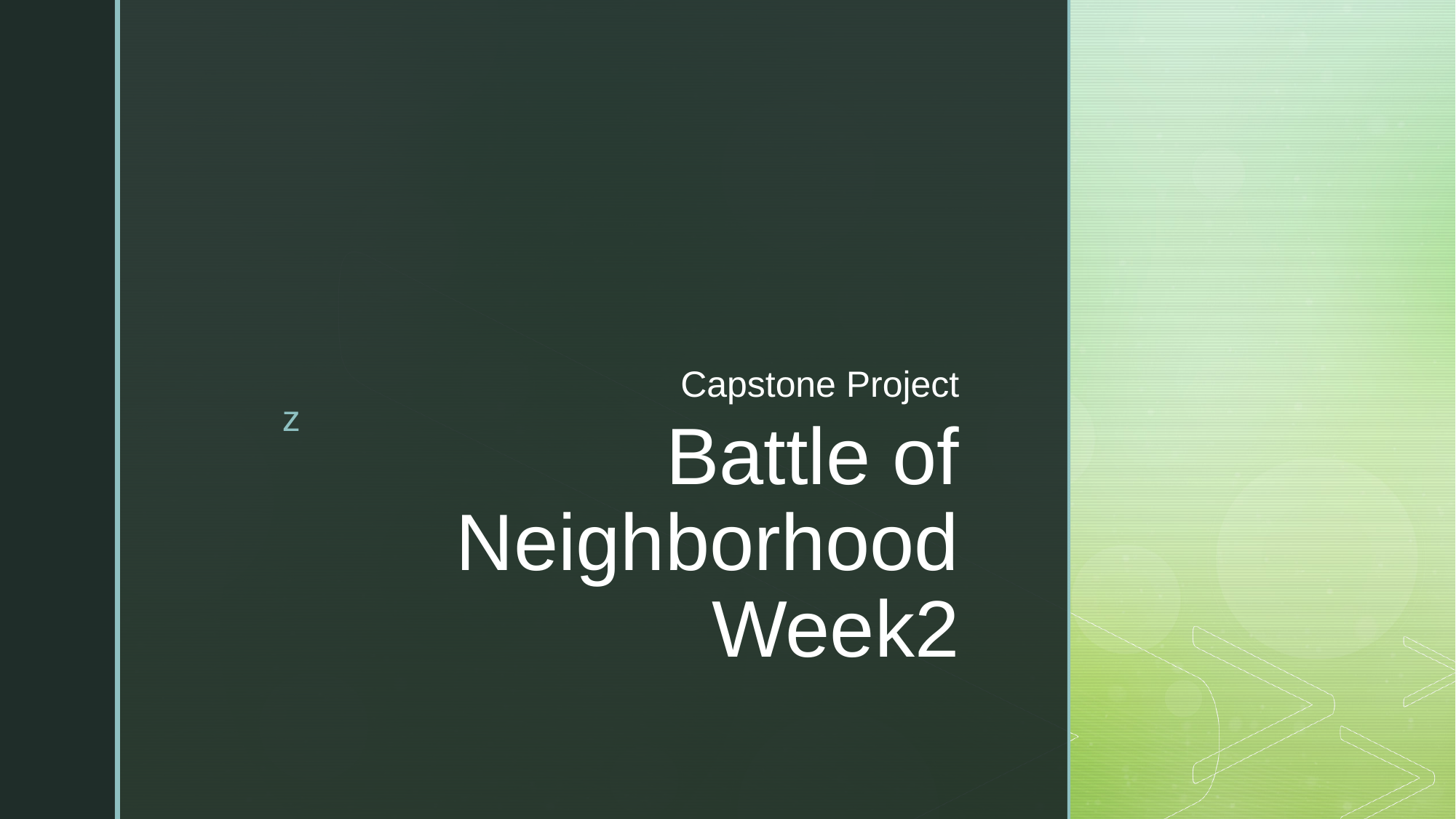

Capstone Project
# Battle of Neighborhood Week2